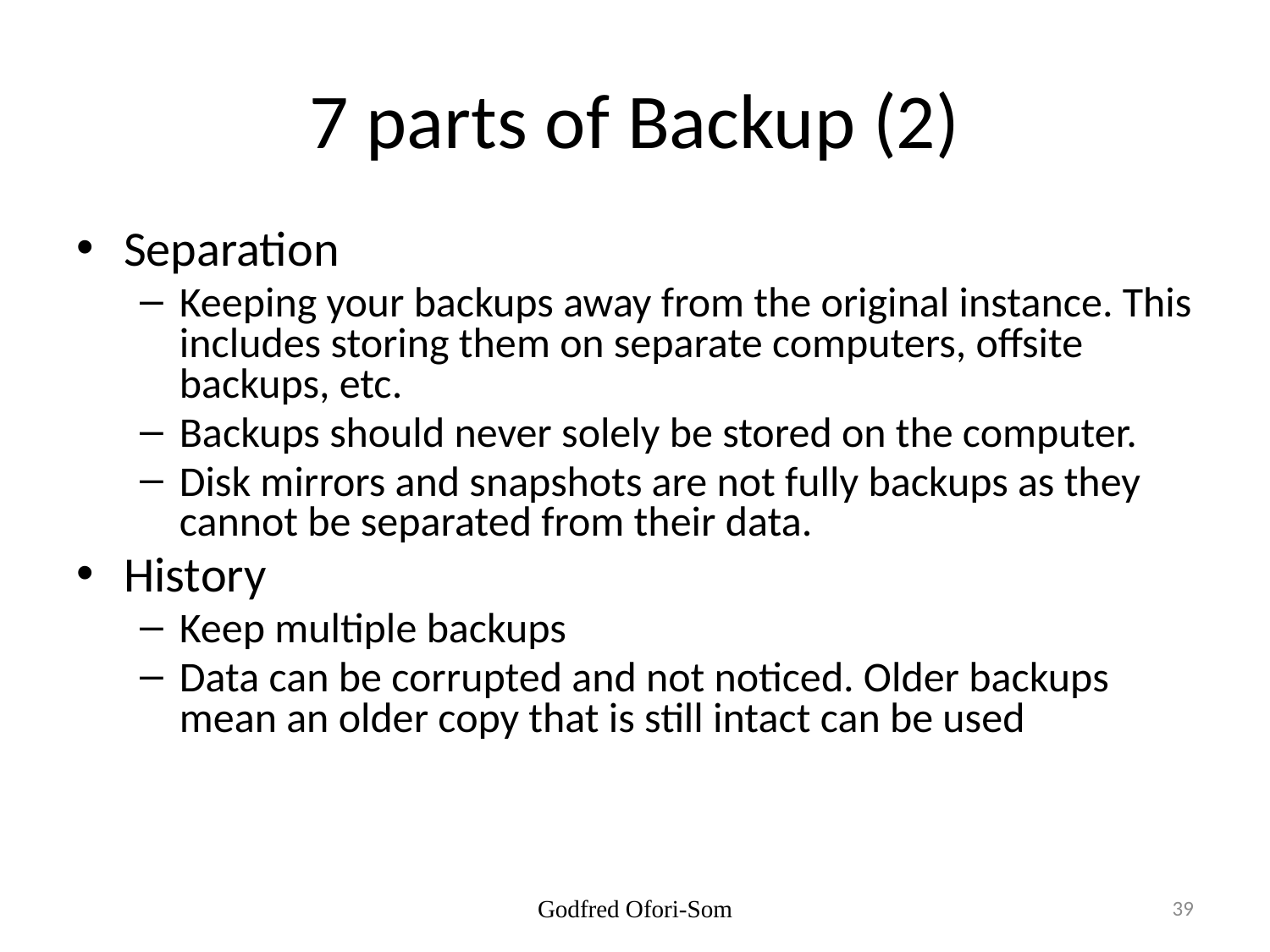

# 7 parts of Backup (2)
Separation
Keeping your backups away from the original instance. This includes storing them on separate computers, offsite backups, etc.
Backups should never solely be stored on the computer.
Disk mirrors and snapshots are not fully backups as they cannot be separated from their data.
History
Keep multiple backups
Data can be corrupted and not noticed. Older backups mean an older copy that is still intact can be used
Godfred Ofori-Som
39